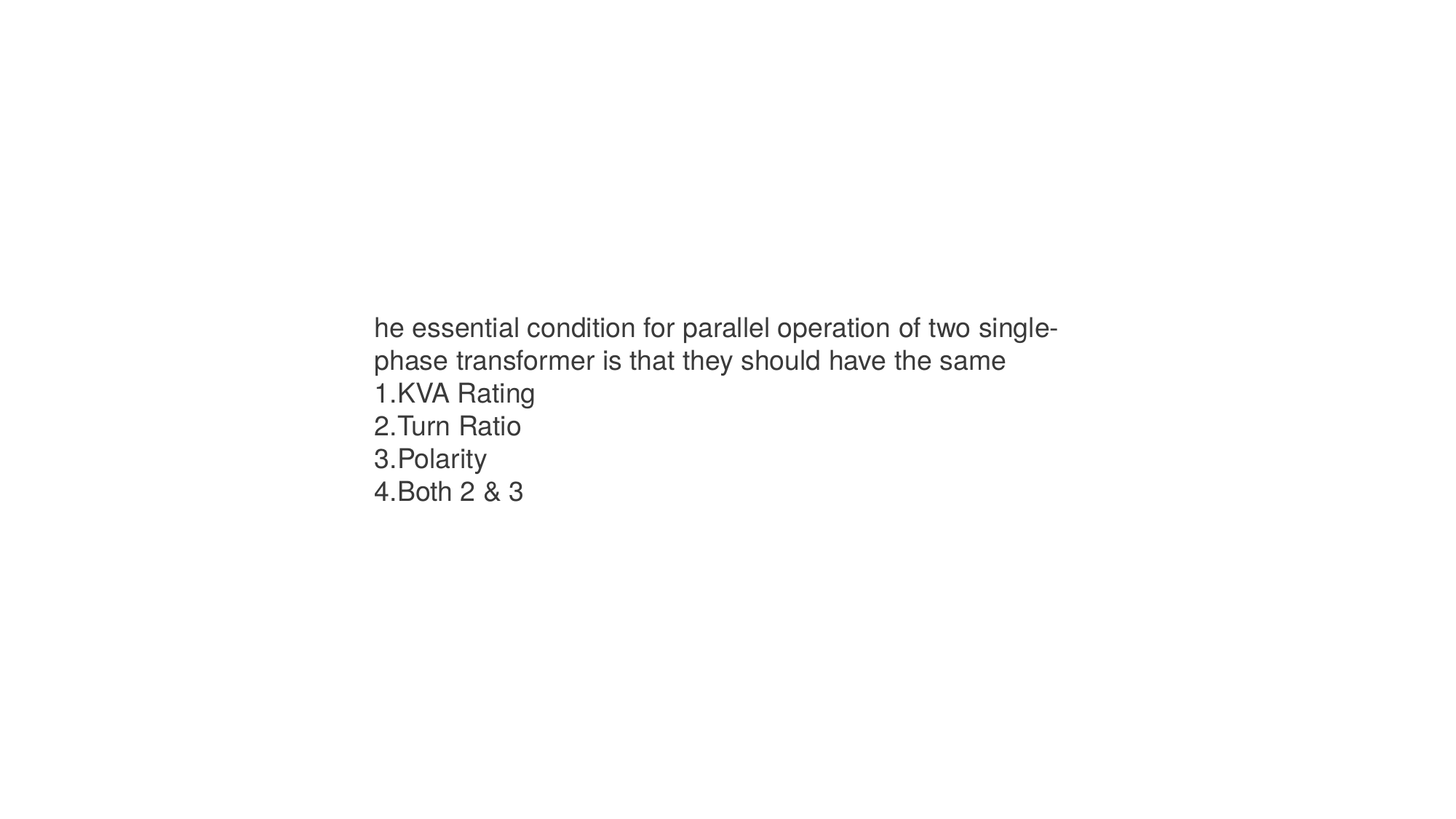

he essential condition for parallel operation of two single-phase transformer is that they should have the same
KVA Rating
Turn Ratio
Polarity
Both 2 & 3